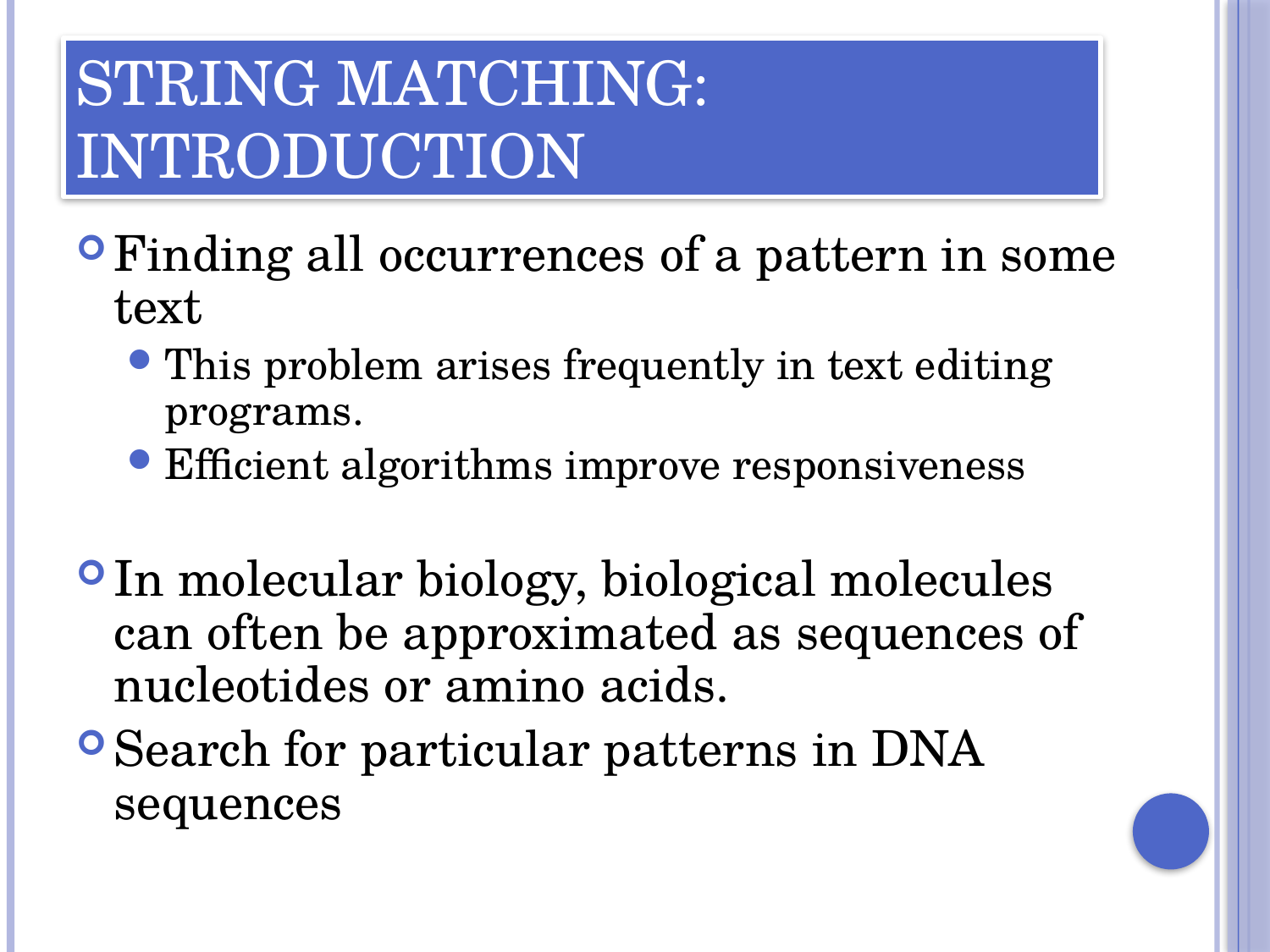

# String Matching: Introduction
Finding all occurrences of a pattern in some text
This problem arises frequently in text editing programs.
Efficient algorithms improve responsiveness

In molecular biology, biological molecules can often be approximated as sequences of nucleotides or amino acids.
Search for particular patterns in DNA sequences